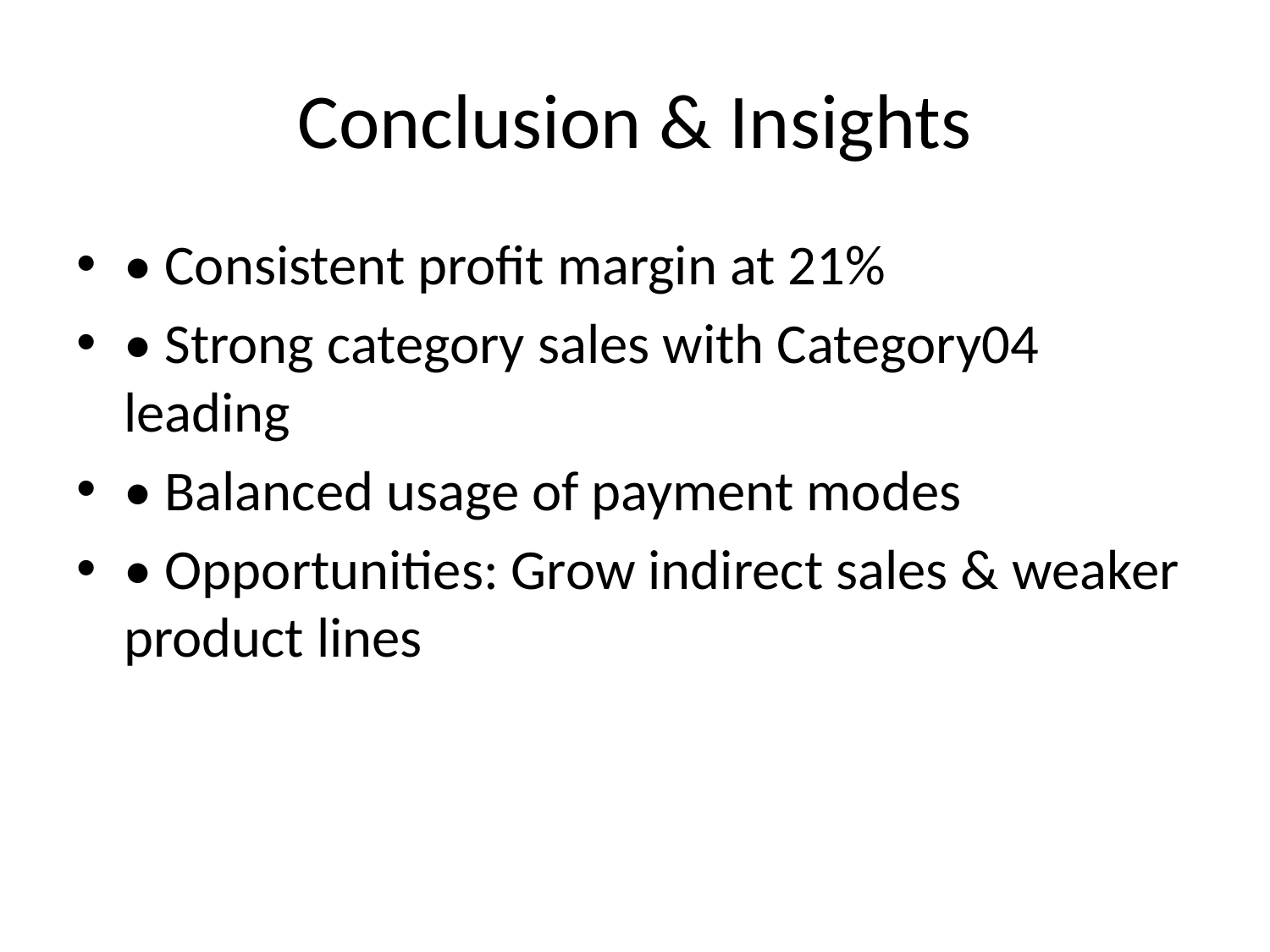

# Conclusion & Insights
• Consistent profit margin at 21%
• Strong category sales with Category04 leading
• Balanced usage of payment modes
• Opportunities: Grow indirect sales & weaker product lines